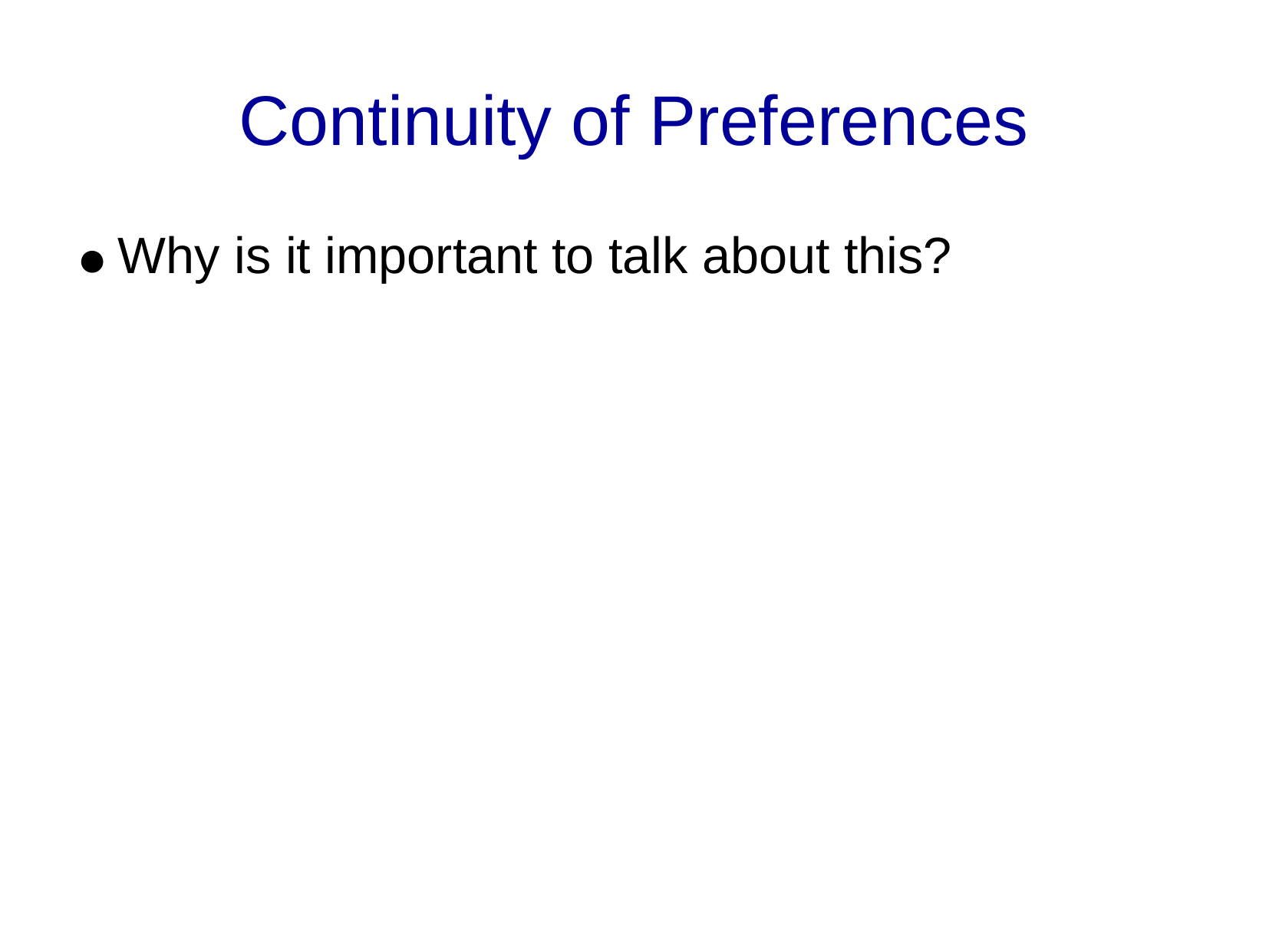

Continuity of Preferences
Why is it important to talk about this?